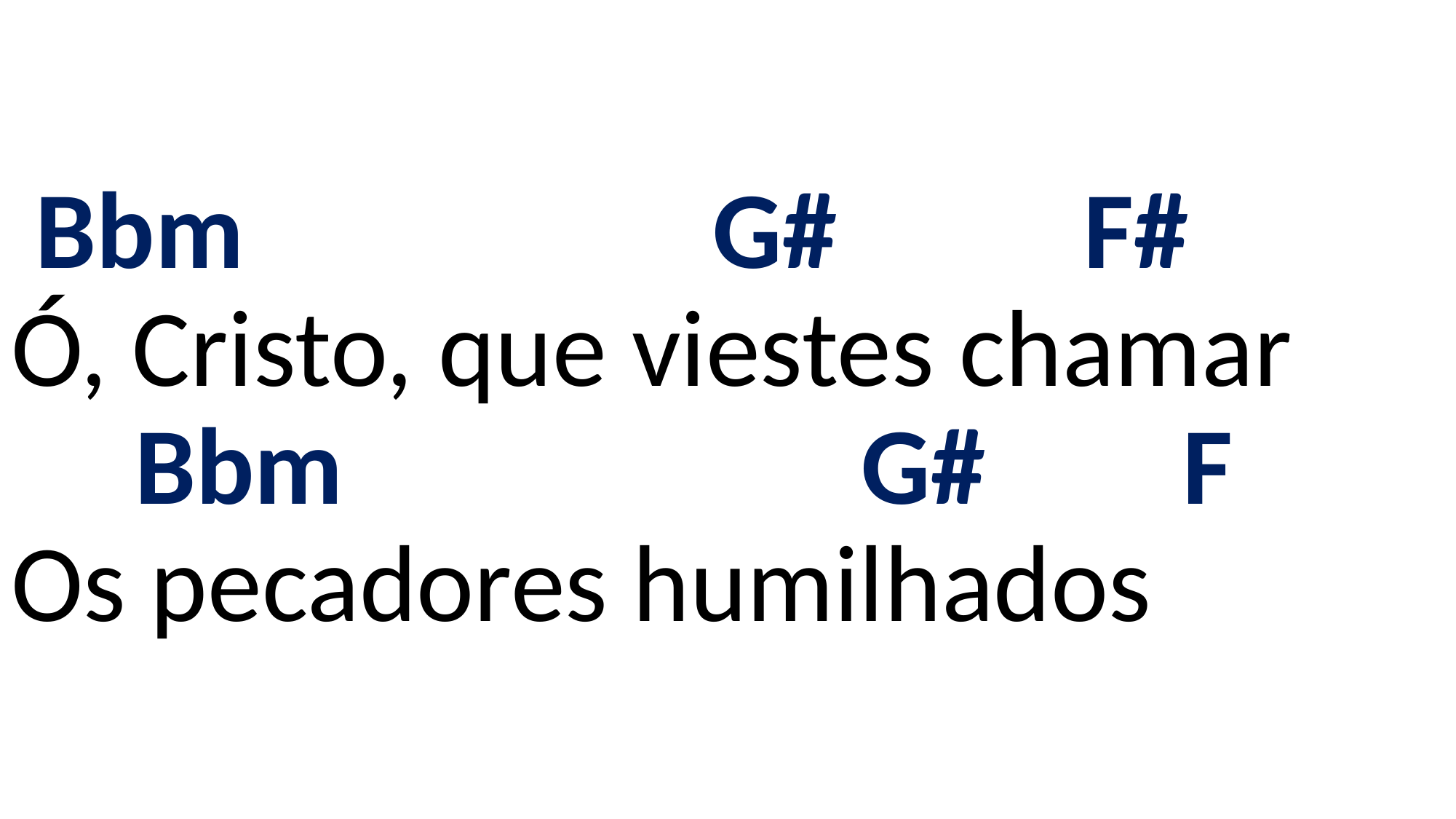

# Bbm                   G#          F# Ó, Cristo, que viestes chamar Bbm                     G#        F Os pecadores humilhados